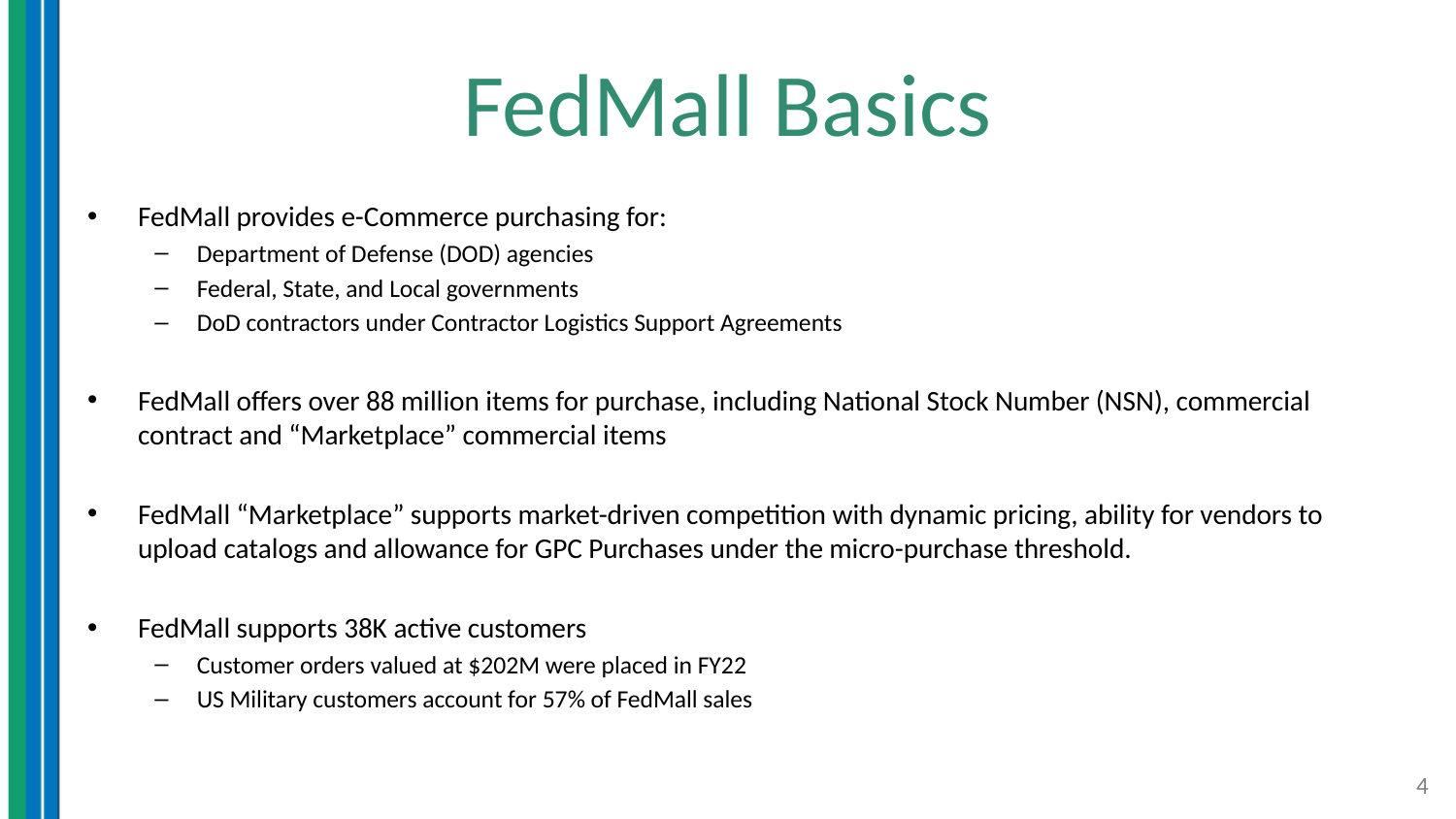

# FedMall Basics
FedMall provides e-Commerce purchasing for:
Department of Defense (DOD) agencies
Federal, State, and Local governments
DoD contractors under Contractor Logistics Support Agreements

FedMall offers over 88 million items for purchase, including National Stock Number (NSN), commercial contract and “Marketplace” commercial items

FedMall “Marketplace” supports market-driven competition with dynamic pricing, ability for vendors to upload catalogs and allowance for GPC Purchases under the micro-purchase threshold.

FedMall supports 38K active customers
Customer orders valued at $202M were placed in FY22
US Military customers account for 57% of FedMall sales